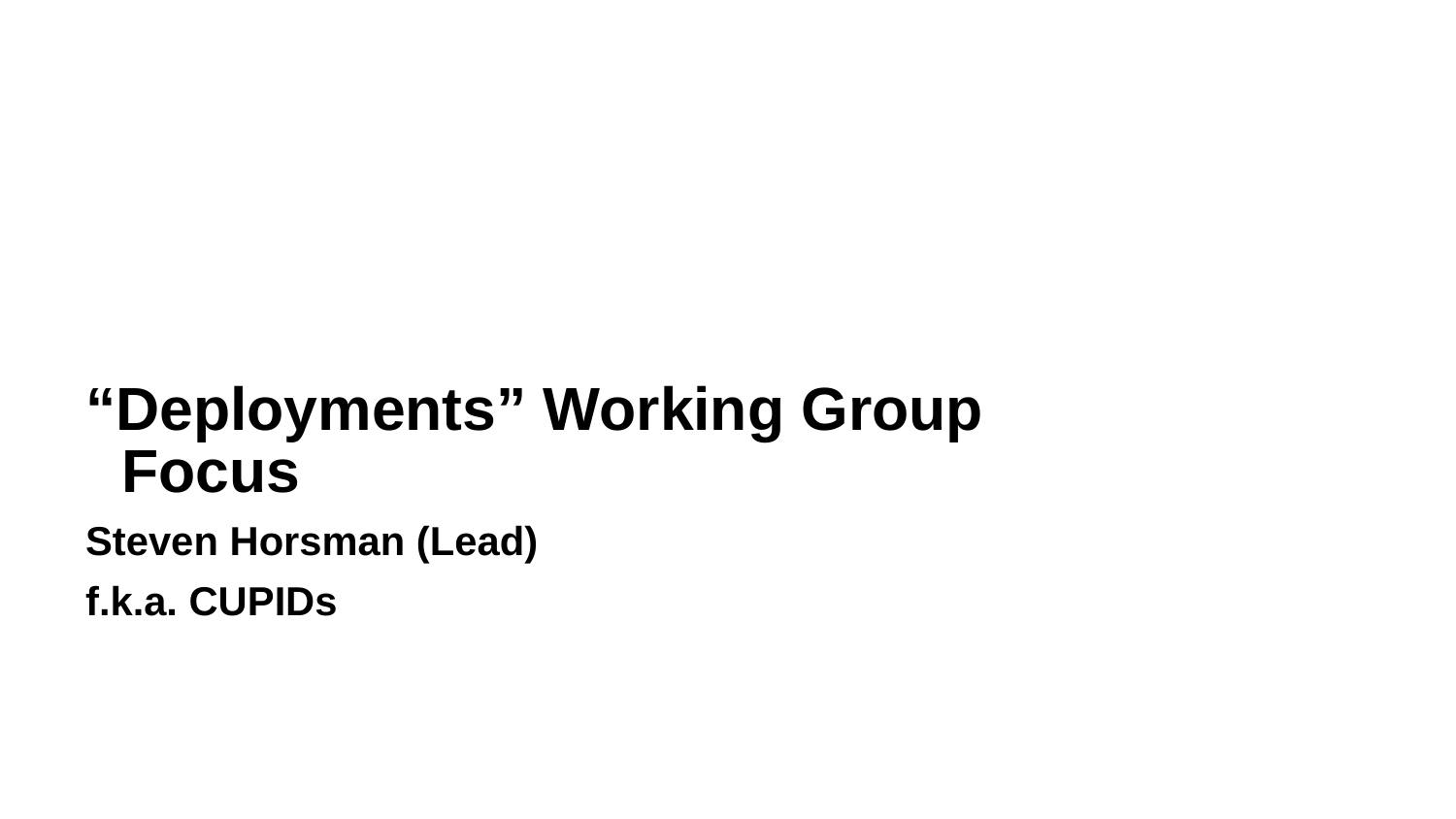

“Deployments” Working Group Focus
Steven Horsman (Lead)
f.k.a. CUPIDs